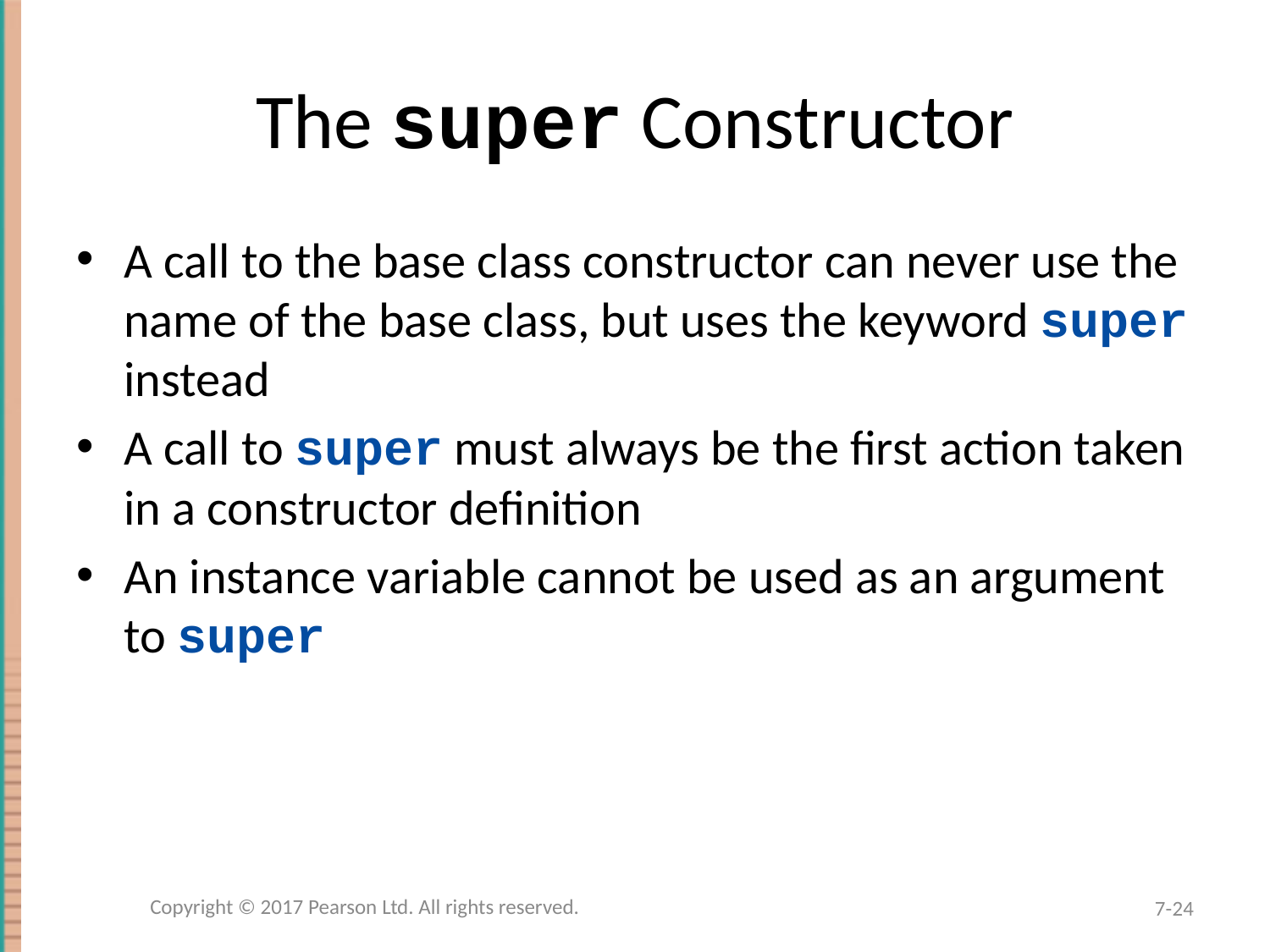

# The super Constructor
A call to the base class constructor can never use the name of the base class, but uses the keyword super instead
A call to super must always be the first action taken in a constructor definition
An instance variable cannot be used as an argument to super
Copyright © 2017 Pearson Ltd. All rights reserved.
7-24